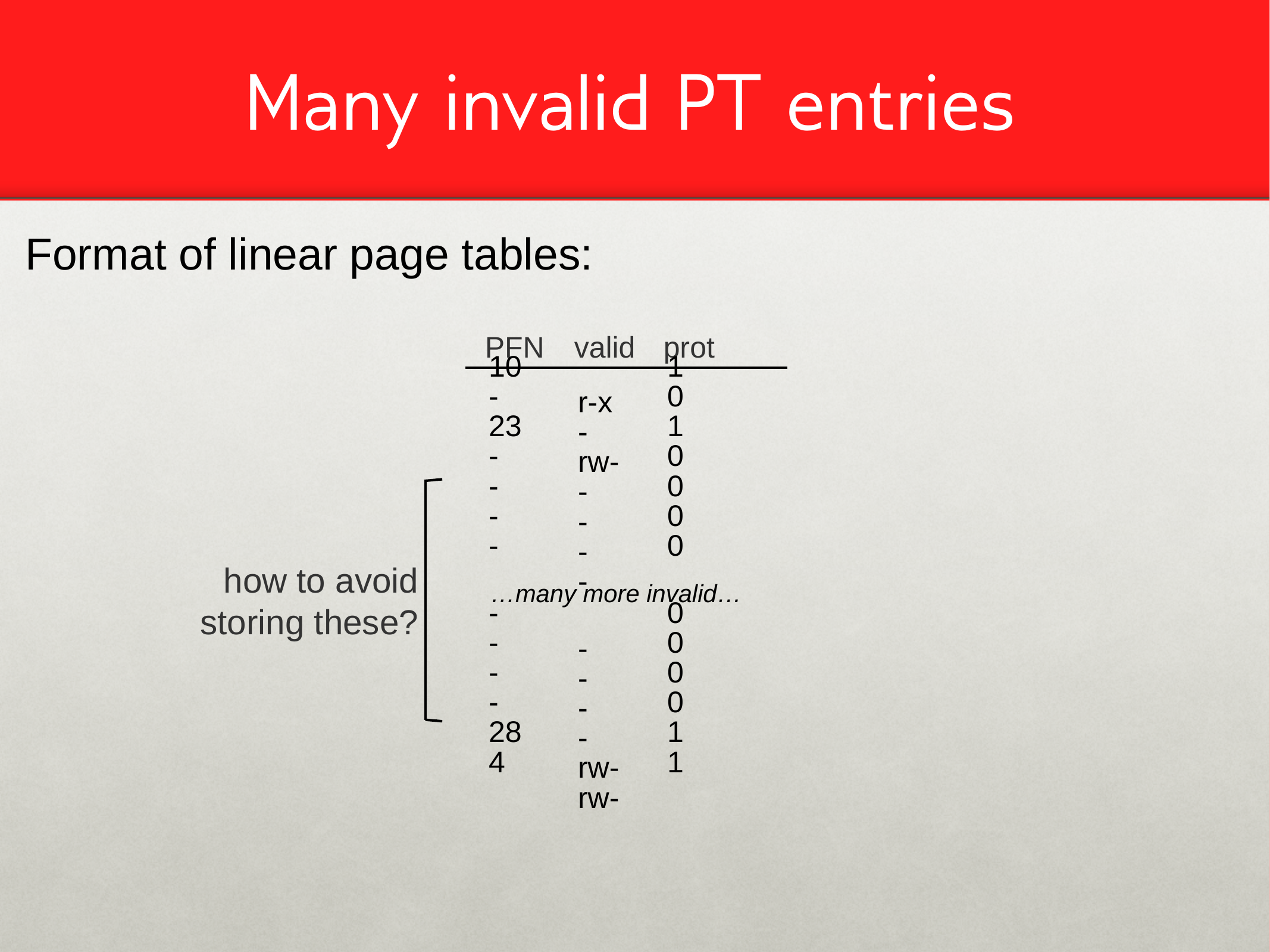

# Many invalid PT entries
Format of linear page tables:
PFN	valid	prot
10		1		r-x

-		0		-
23		1		rw-
-		0		-

-		0		-
-		0		-
-		0		-
how to avoid
storing these?
…many more invalid…
-		0		-
-		0		-
-		0		-
-		0		-

28		1		rw-
4		1		rw-